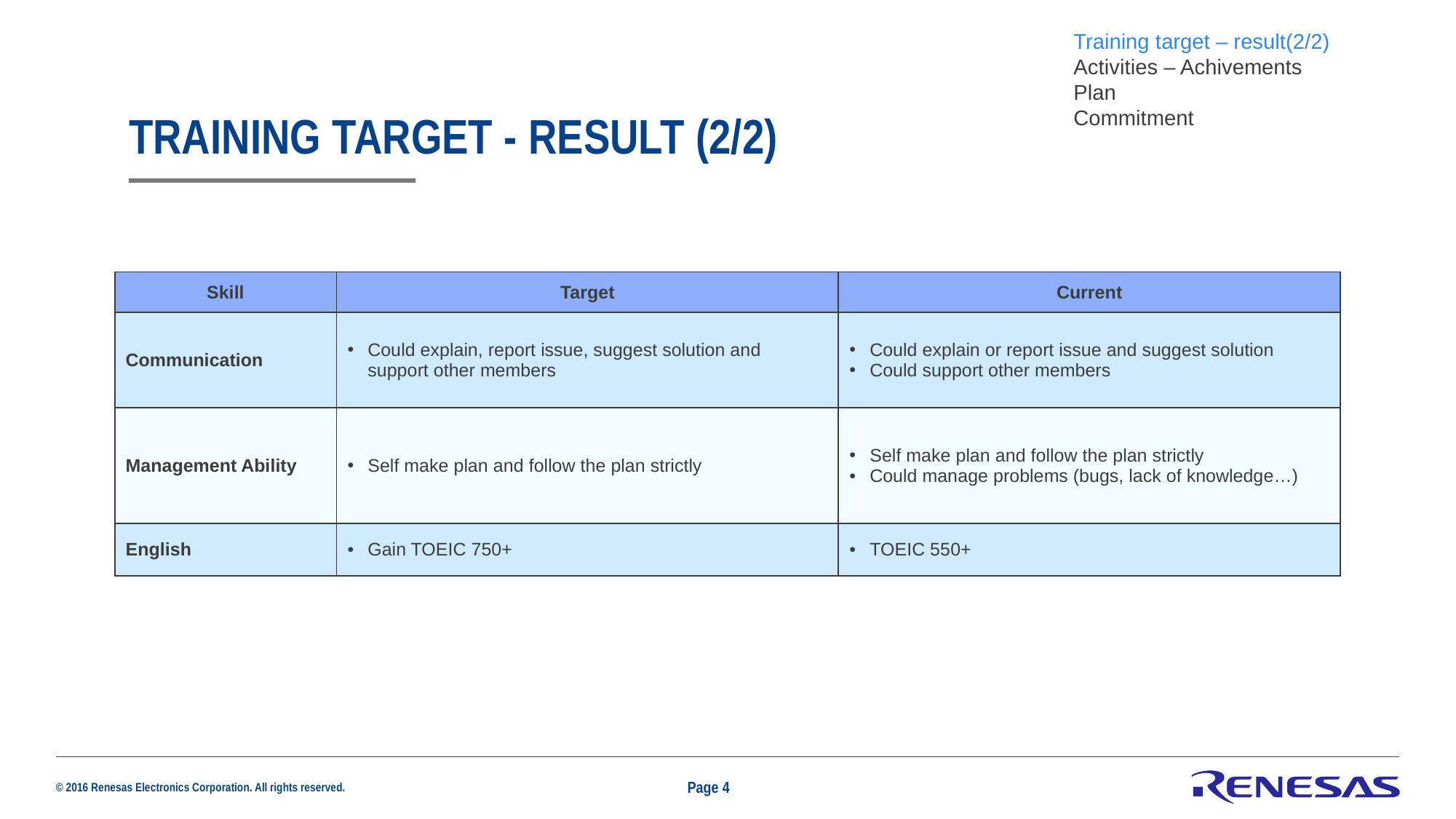

Training target – result(2/2)​
Activities – Achivements​
Plan​
Commitment​

Training target - result (2/2)
| Skill | Target | Current |
| --- | --- | --- |
| Communication | Could explain, report issue, suggest solution and support other members | Could explain or report issue and suggest solution Could support other members |
| Management Ability | Self make plan and follow the plan strictly | Self make plan and follow the plan strictly Could manage problems (bugs, lack of knowledge…) |
| English | Gain TOEIC 750+ | TOEIC 550+ |
Page 4